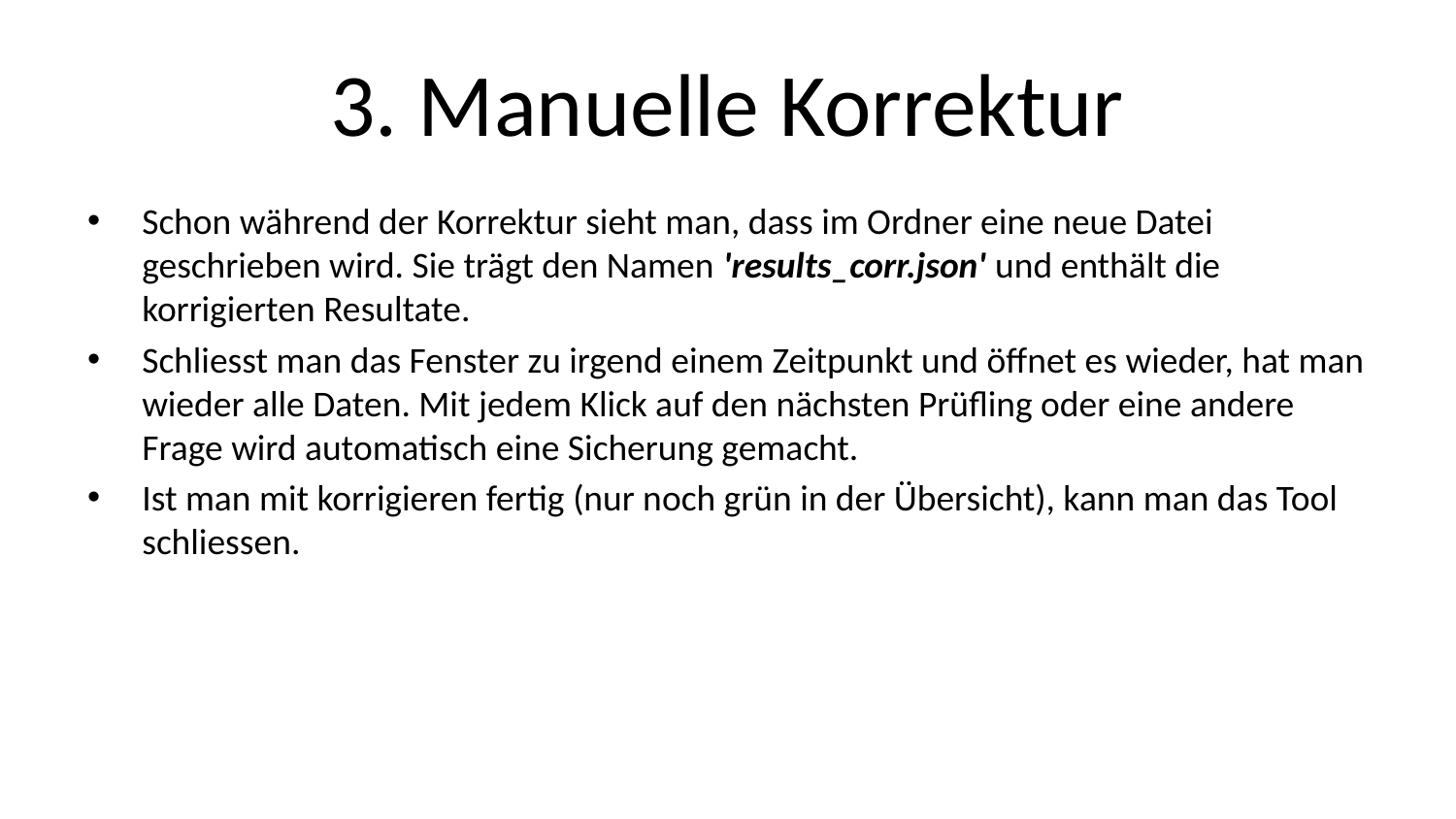

# 3. Manuelle Korrektur
Schon während der Korrektur sieht man, dass im Ordner eine neue Datei geschrieben wird. Sie trägt den Namen 'results_corr.json' und enthält die korrigierten Resultate.
Schliesst man das Fenster zu irgend einem Zeitpunkt und öffnet es wieder, hat man wieder alle Daten. Mit jedem Klick auf den nächsten Prüfling oder eine andere Frage wird automatisch eine Sicherung gemacht.
Ist man mit korrigieren fertig (nur noch grün in der Übersicht), kann man das Tool schliessen.